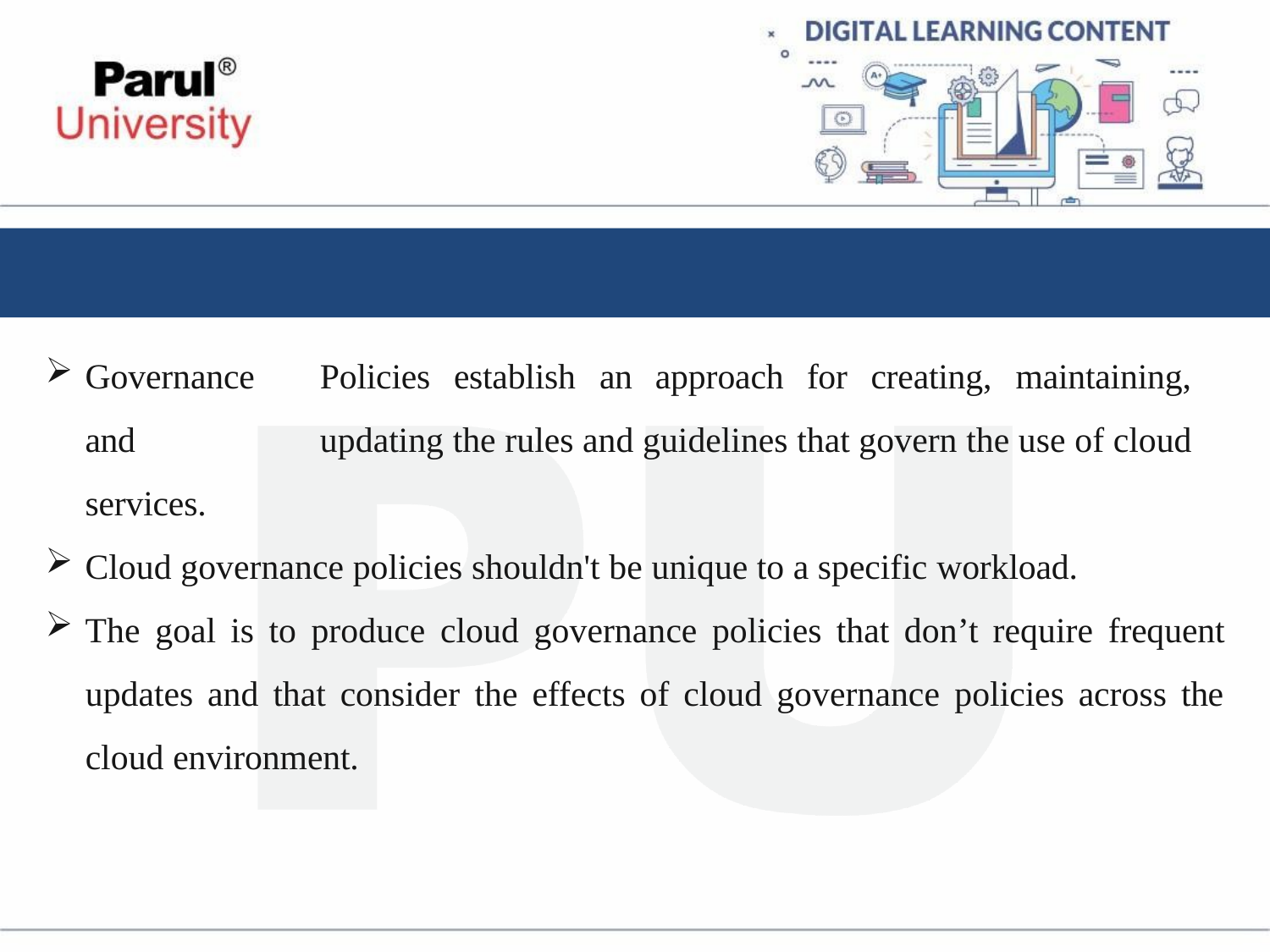

Governance	Policies	establish	an	approach	for	creating,	maintaining,	and 	updating the rules and guidelines that govern the use of cloud services.
Cloud governance policies shouldn't be unique to a specific workload.
The goal is to produce cloud governance policies that don’t require frequent
updates and that consider the effects of cloud governance policies across the
cloud environment.